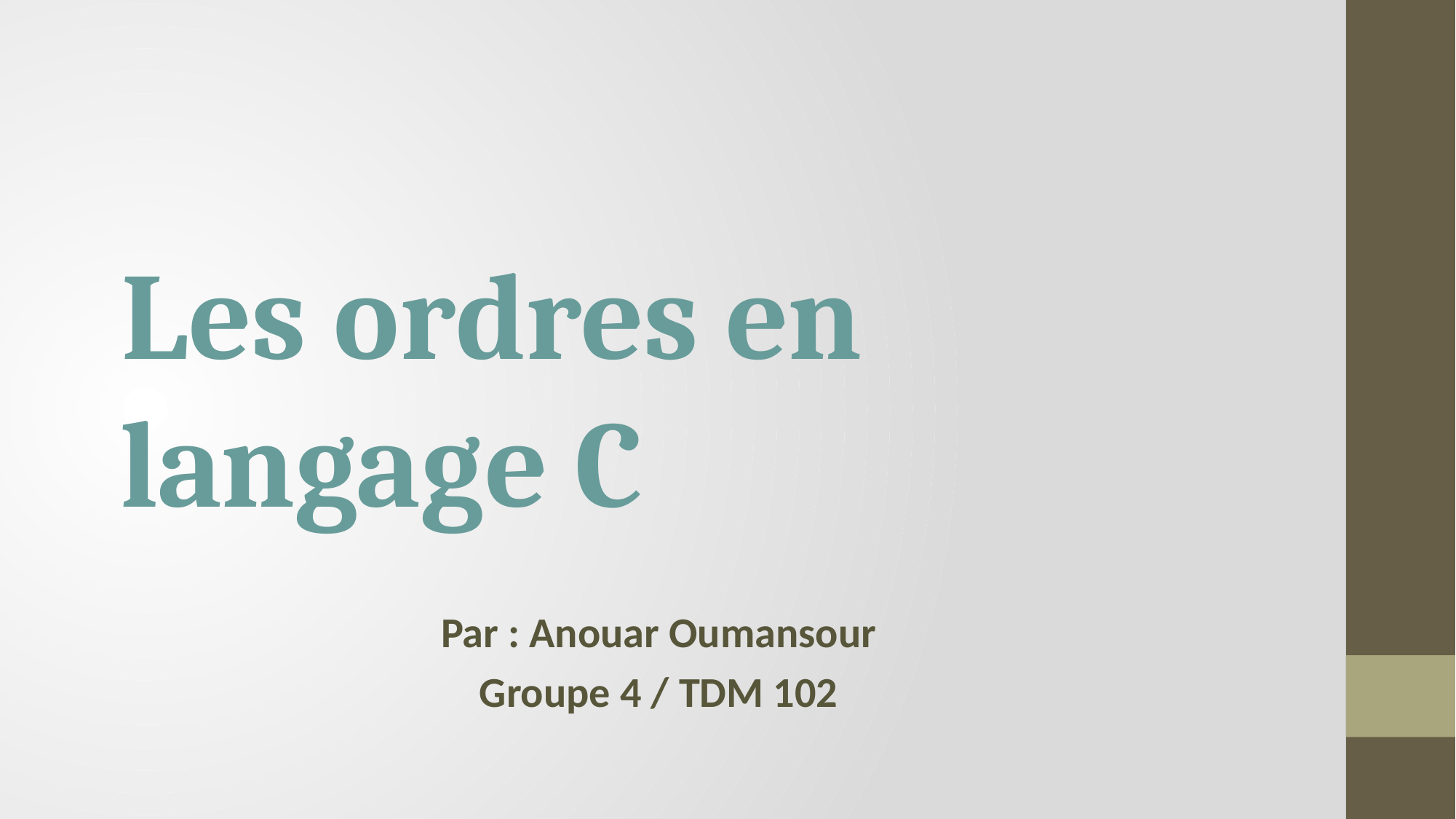

# Les ordres en langage C
Par : Anouar Oumansour
Groupe 4 / TDM 102